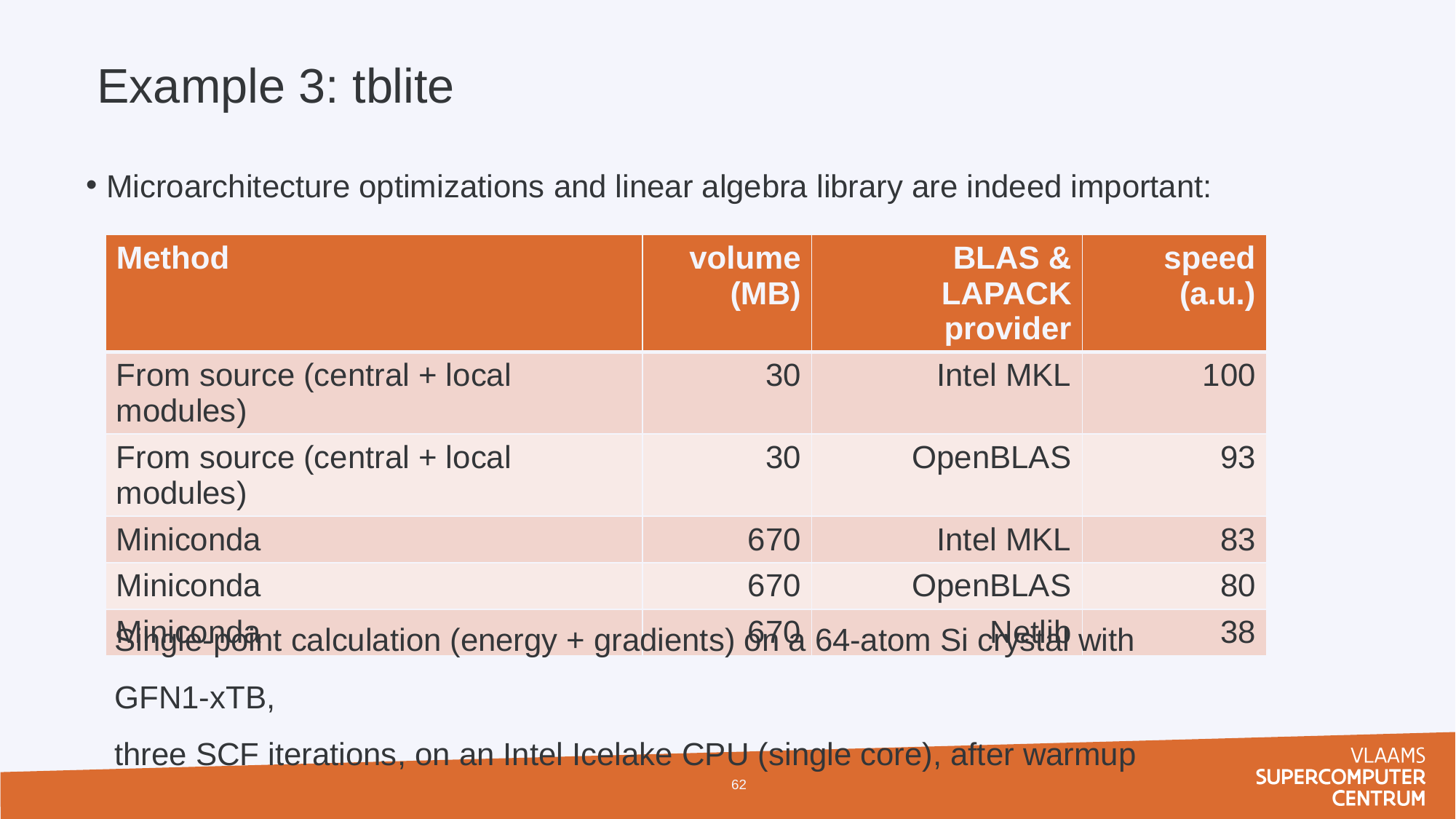

Example 3: tblite
Microarchitecture optimizations and linear algebra library are indeed important:
| Method | volume (MB) | BLAS & LAPACK provider | speed (a.u.) |
| --- | --- | --- | --- |
| From source (central + local modules) | 30 | Intel MKL | 100 |
| From source (central + local modules) | 30 | OpenBLAS | 93 |
| Miniconda | 670 | Intel MKL | 83 |
| Miniconda | 670 | OpenBLAS | 80 |
| Miniconda | 670 | Netlib | 38 |
Single-point calculation (energy + gradients) on a 64-atom Si crystal with GFN1-xTB,
three SCF iterations, on an Intel Icelake CPU (single core), after warmup
62